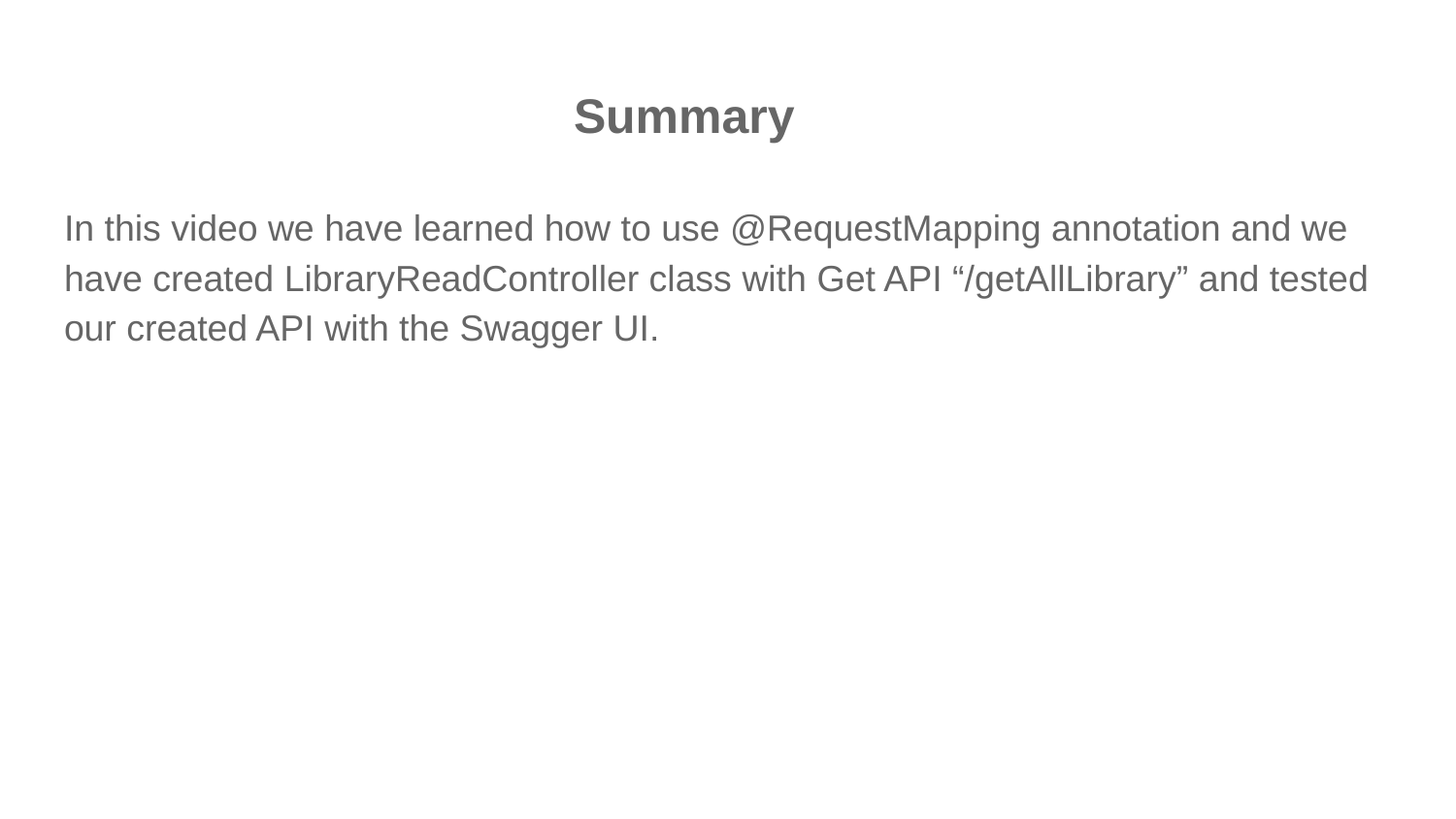

# Summary
In this video we have learned how to use @RequestMapping annotation and we have created LibraryReadController class with Get API “/getAllLibrary” and tested our created API with the Swagger UI.